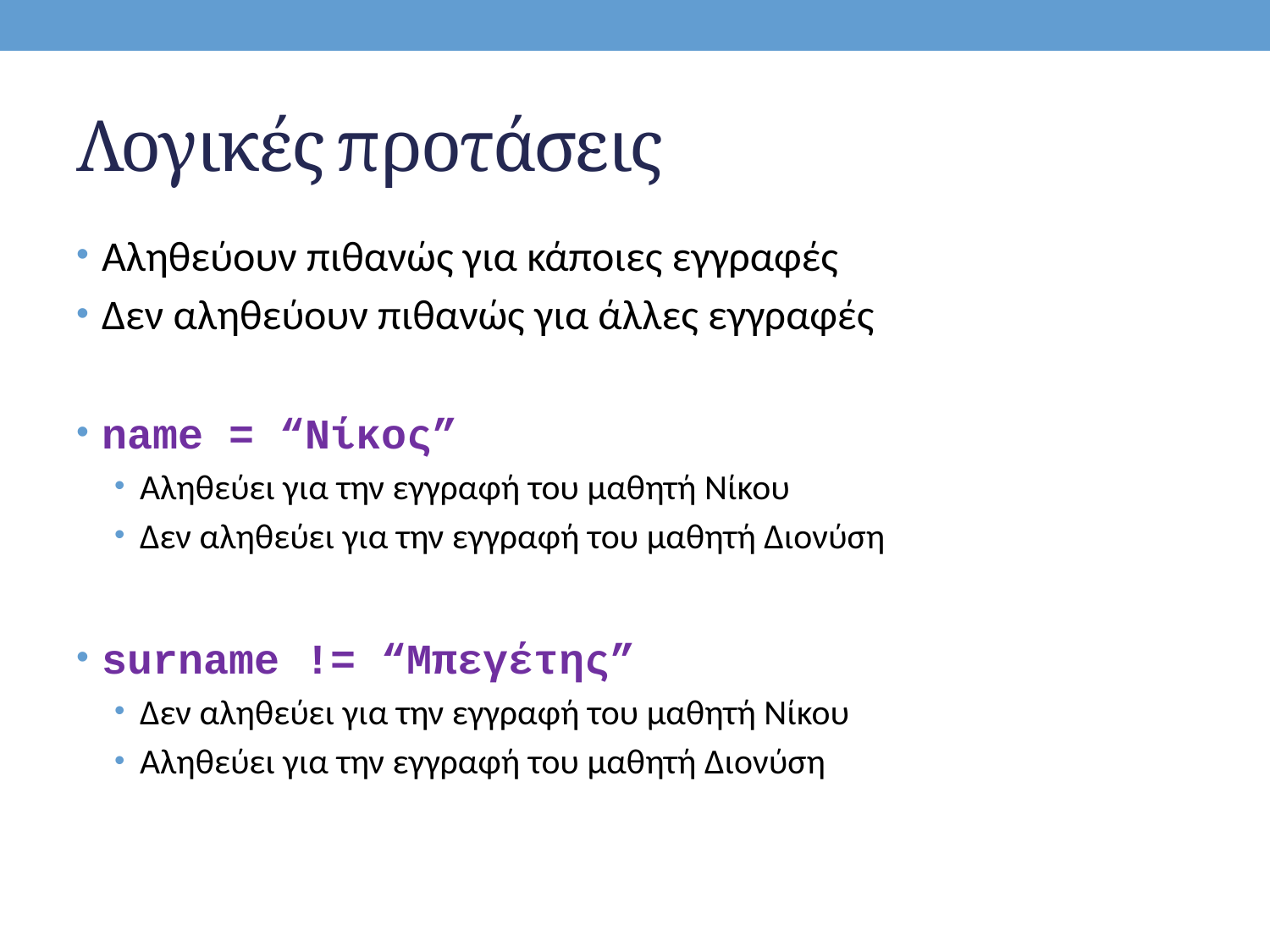

# Λογικές προτάσεις
Αληθεύουν πιθανώς για κάποιες εγγραφές
Δεν αληθεύουν πιθανώς για άλλες εγγραφές

name = “Νίκος”
Αληθεύει για την εγγραφή του μαθητή Νίκου
Δεν αληθεύει για την εγγραφή του μαθητή Διονύση

surname != “Μπεγέτης”
Δεν αληθεύει για την εγγραφή του μαθητή Νίκου
Αληθεύει για την εγγραφή του μαθητή Διονύση